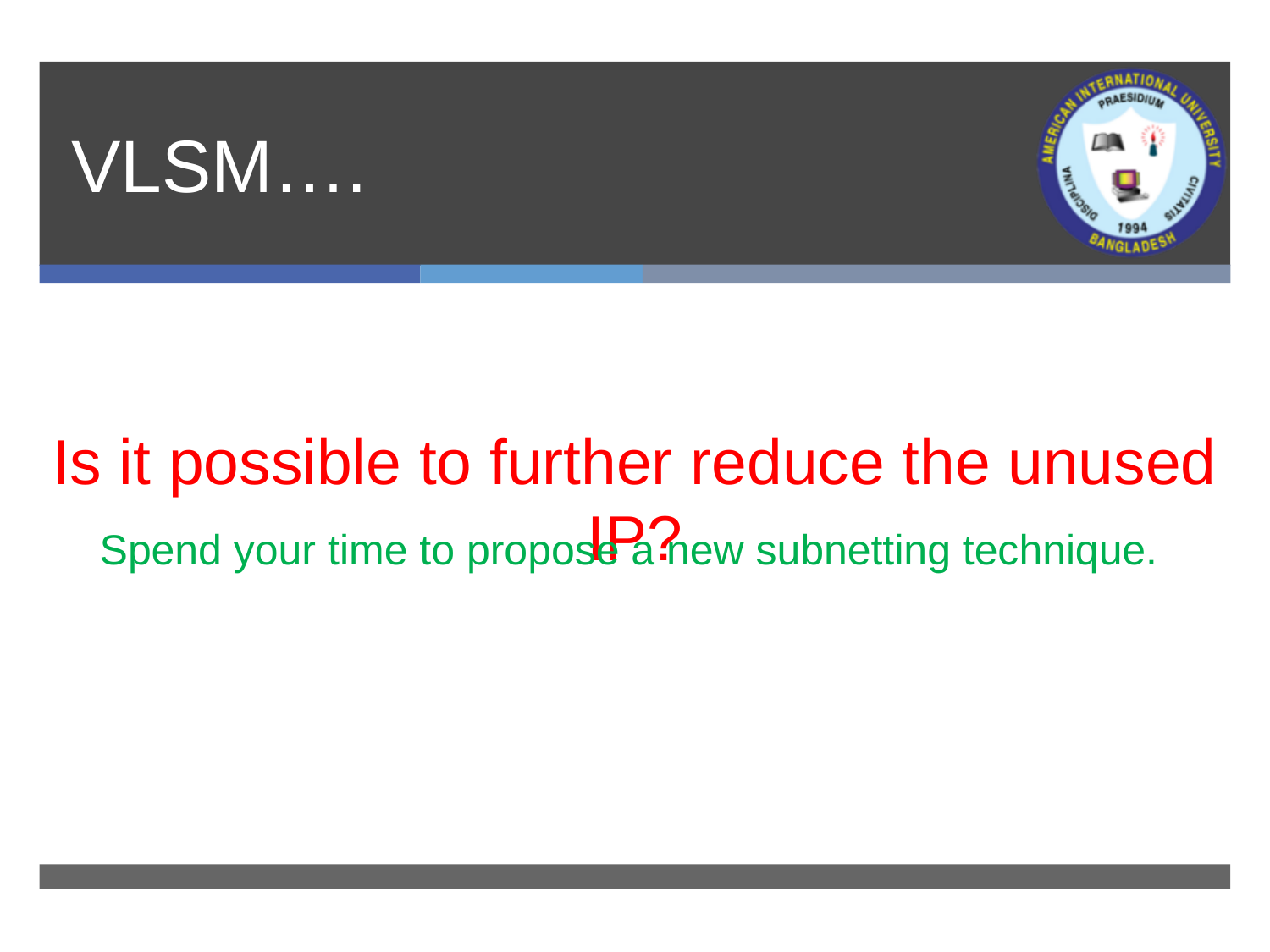

# VLSM….

Is it possible to further reduce the unused IP?
Spend your time to propose a new subnetting technique.